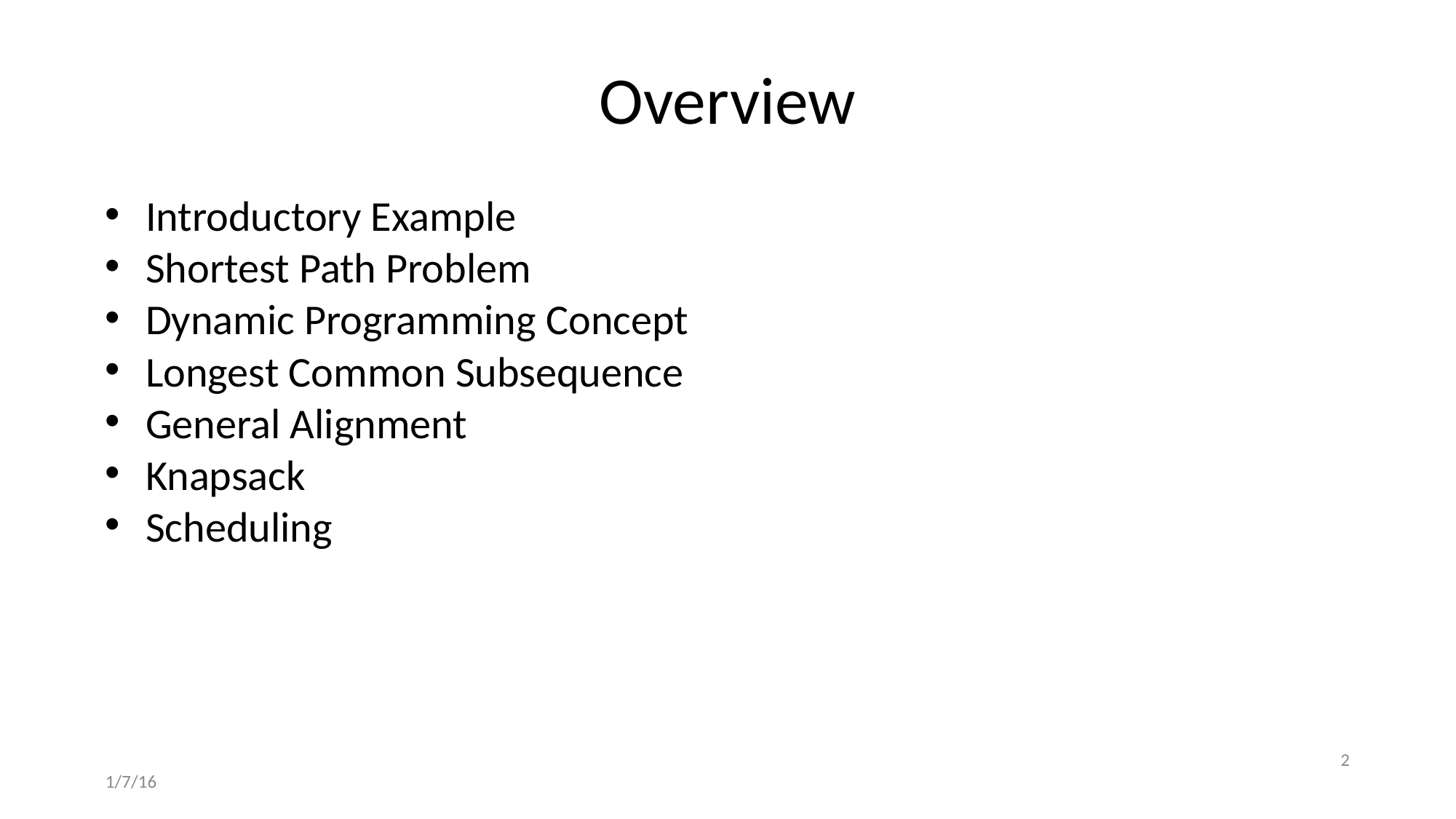

# Overview
Introductory Example
Shortest Path Problem
Dynamic Programming Concept
Longest Common Subsequence
General Alignment
Knapsack
Scheduling

2
1/7/16